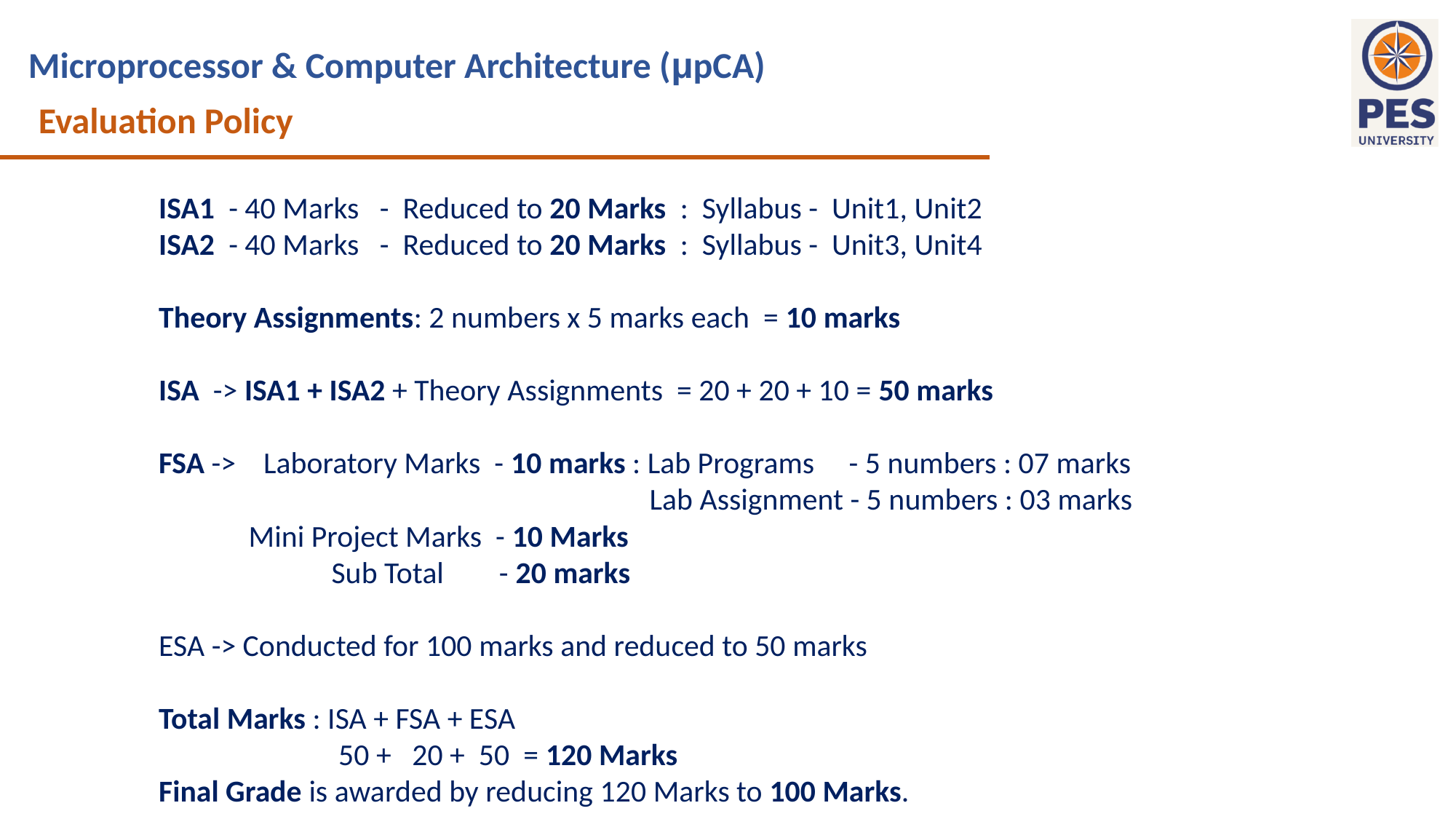

Evaluation Policy
ISA1  - 40 Marks   -  Reduced to 20 Marks  :  Syllabus -  Unit1, Unit2
ISA2  - 40 Marks   -  Reduced to 20 Marks  :  Syllabus -  Unit3, Unit4

Theory Assignments: 2 numbers x 5 marks each  = 10 marks

ISA  -> ISA1 + ISA2 + Theory Assignments  = 20 + 20 + 10 = 50 marks

FSA ->    Laboratory Marks  - 10 marks : Lab Programs     - 5 numbers : 07 marks
                                                                       Lab Assignment - 5 numbers : 03 marks
             Mini Project Marks  - 10 Marks
                         Sub Total        - 20 marks

ESA -> Conducted for 100 marks and reduced to 50 marks

Total Marks : ISA + FSA + ESA
                          50 +   20 +  50  = 120 Marks
Final Grade is awarded by reducing 120 Marks to 100 Marks.